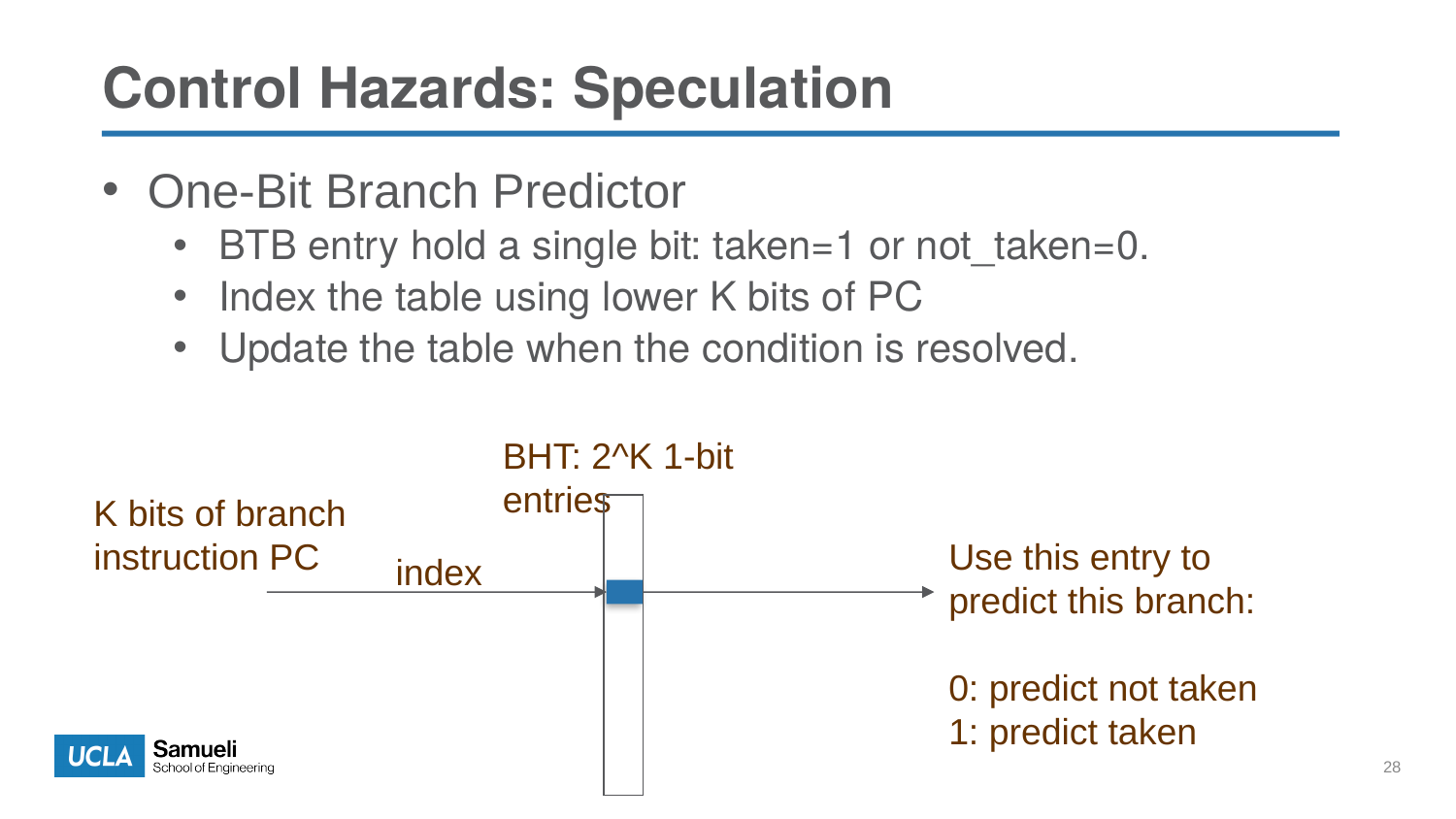

Control Hazards: Speculation
One-Bit Branch Predictor
BTB entry hold a single bit: taken=1 or not_taken=0.
Index the table using lower K bits of PC
Update the table when the condition is resolved.

BHT: 2^K 1-bit entries
K bits of branch
instruction PC

Use this entry to
predict this branch:

0: predict not taken
1: predict taken
index

28